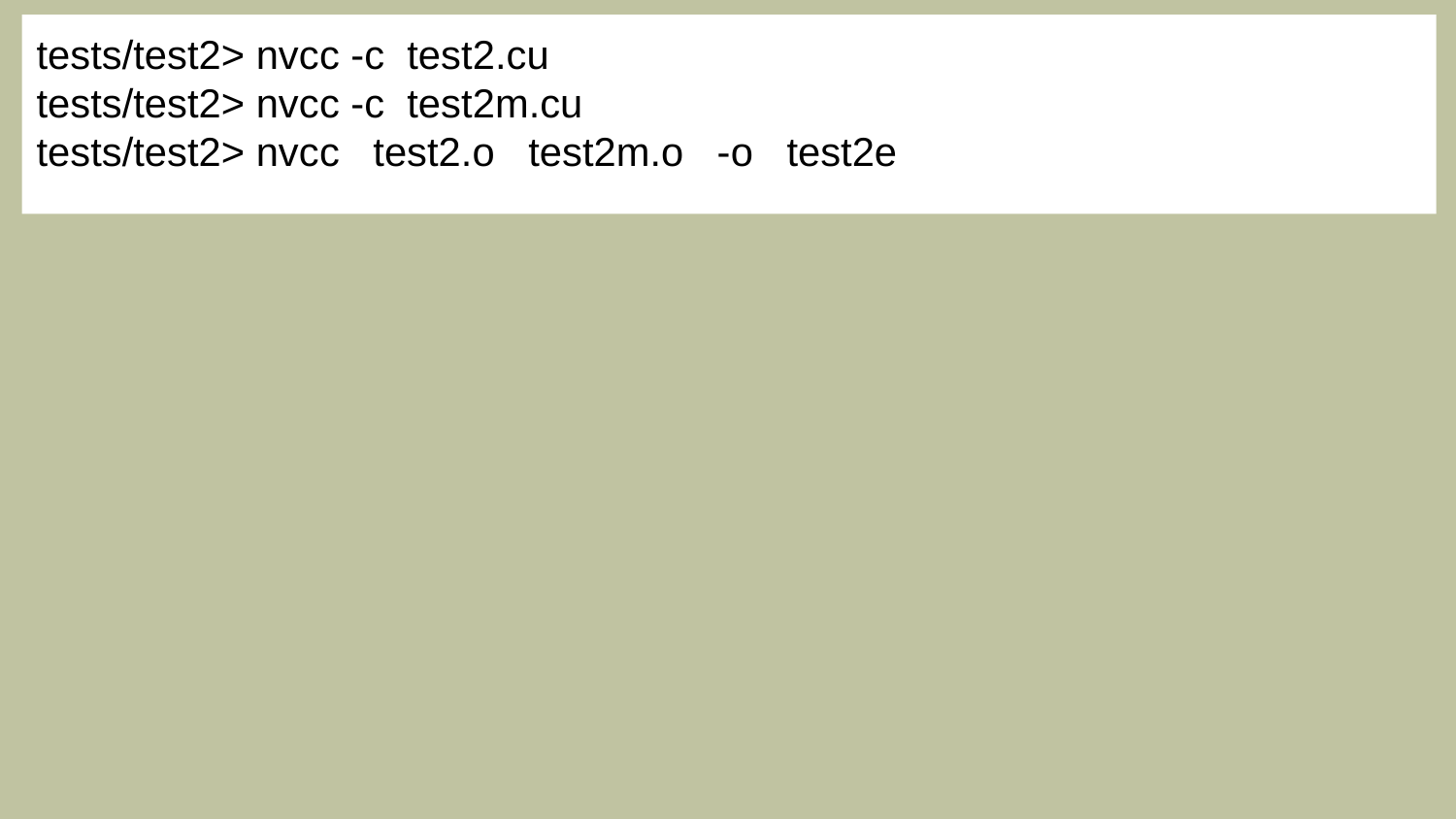

tests/test2> nvcc -c  test2.cu
tests/test2> nvcc -c  test2m.cu
tests/test2> nvcc   test2.o   test2m.o   -o   test2e